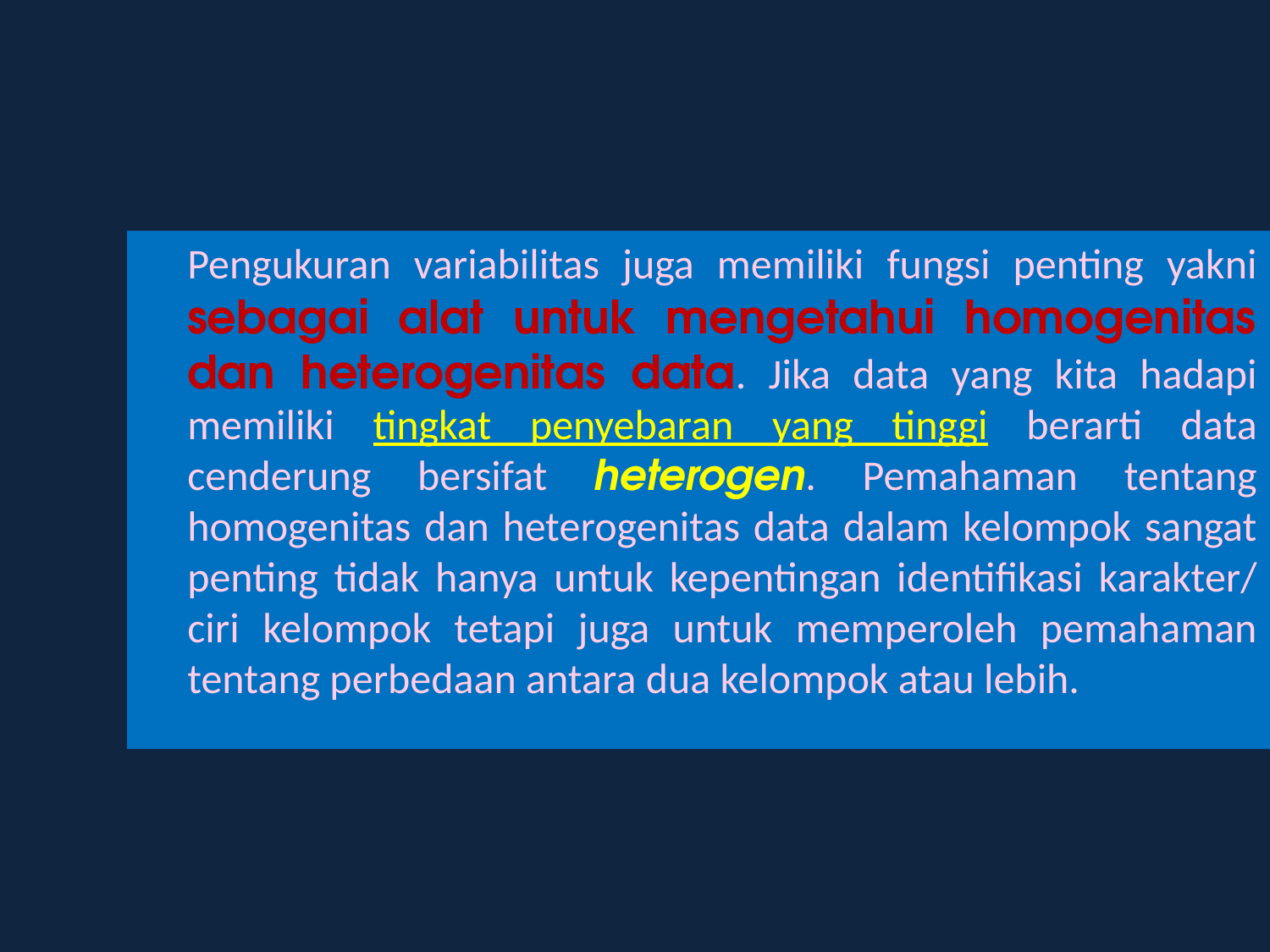

Pengukuran variabilitas juga memiliki fungsi penting yakni sebagai alat untuk mengetahui homogenitas dan heterogenitas data. Jika data yang kita hadapi memiliki tingkat penyebaran yang tinggi berarti data cenderung bersifat heterogen. Pemahaman tentang homogenitas dan heterogenitas data dalam kelompok sangat penting tidak hanya untuk kepentingan identifikasi karakter/ ciri kelompok tetapi juga untuk memperoleh pemahaman tentang perbedaan antara dua kelompok atau lebih.